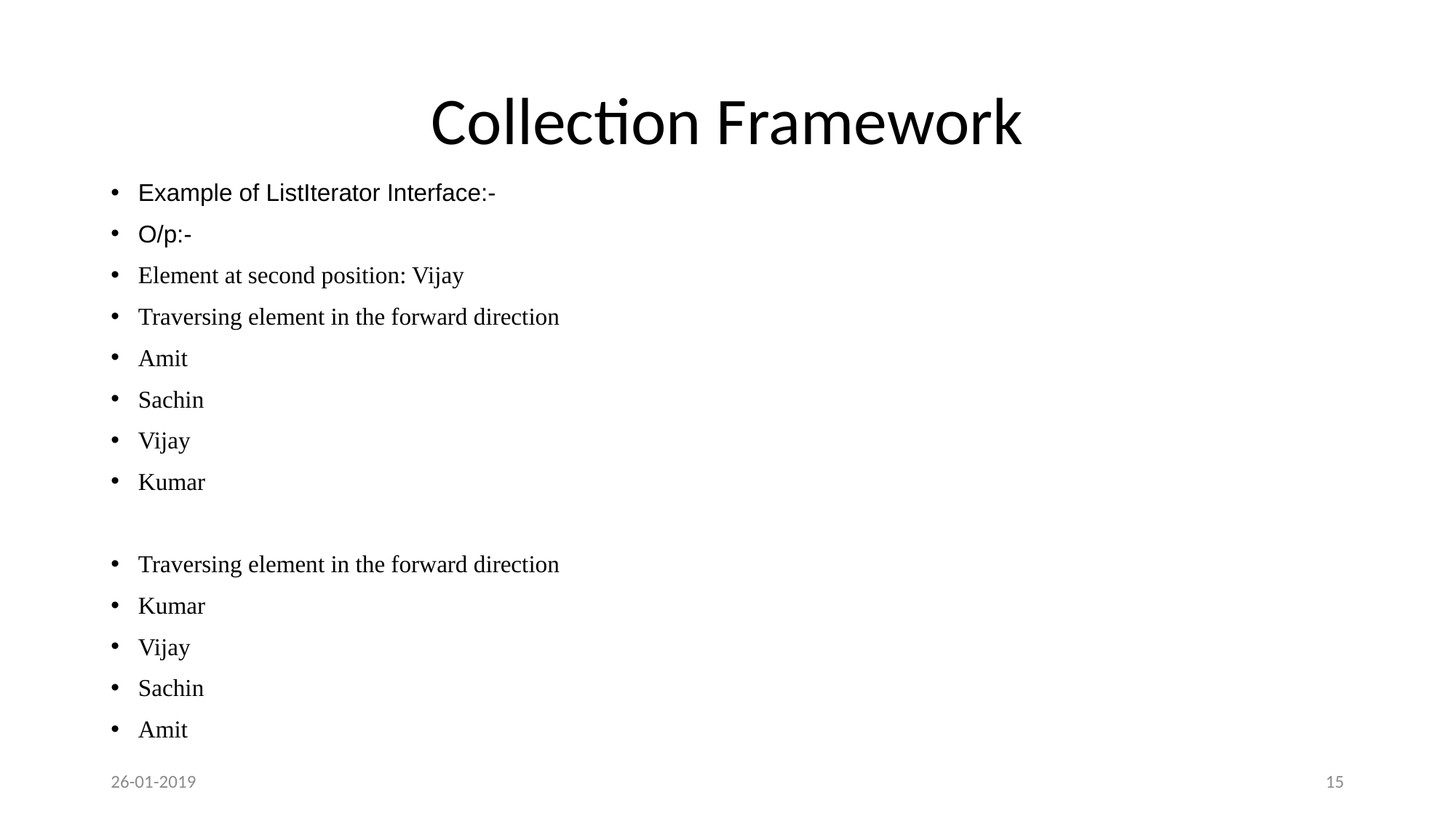

# Collection Framework
Example of ListIterator Interface:-
O/p:-
Element at second position: Vijay
Traversing element in the forward direction
Amit
Sachin
Vijay
Kumar

Traversing element in the forward direction
Kumar
Vijay
Sachin
Amit
26-01-2019
15